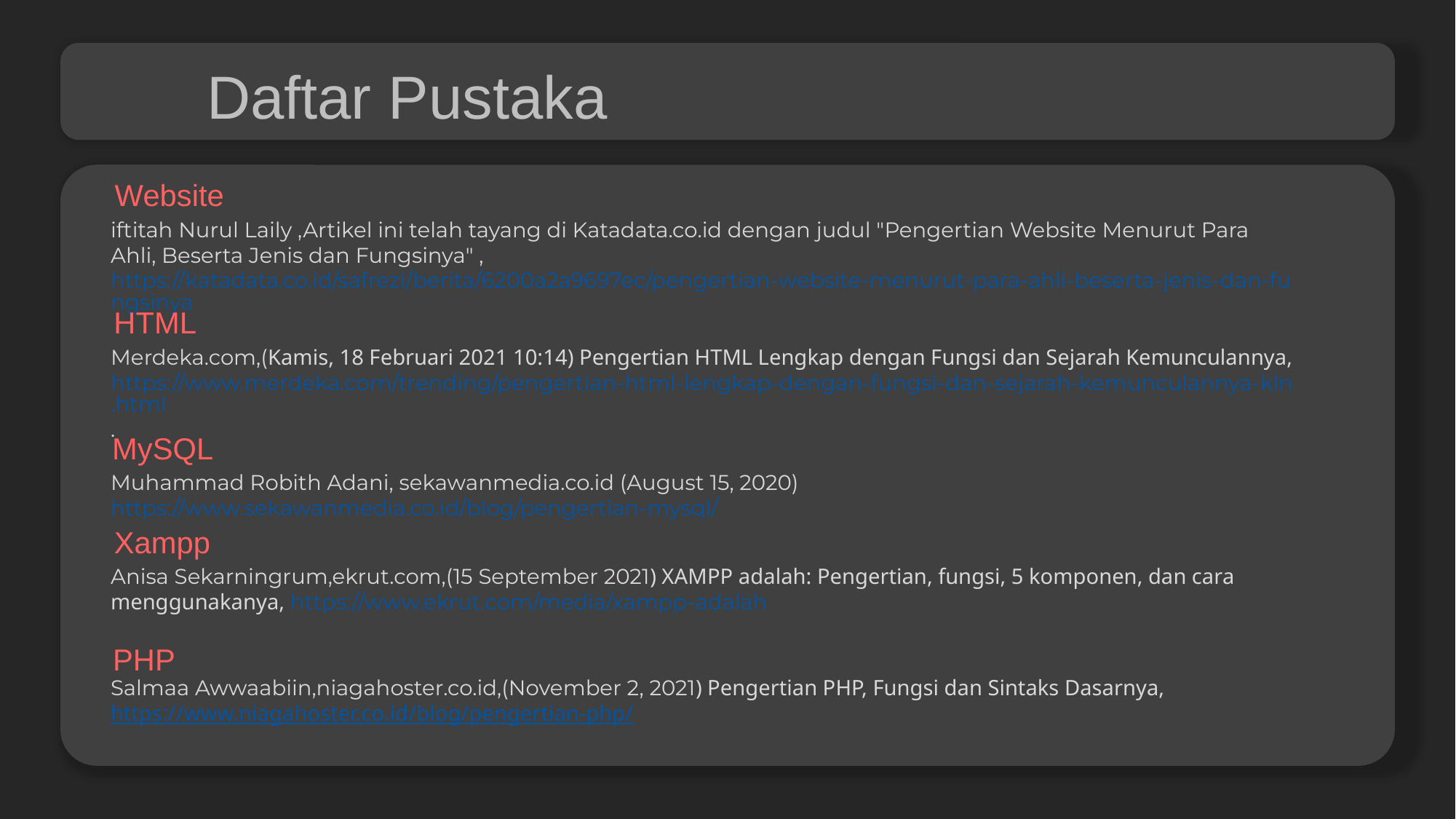

Daftar Pustaka

Website
iftitah Nurul Laily ,Artikel ini telah tayang di Katadata.co.id dengan judul "Pengertian Website Menurut Para Ahli, Beserta Jenis dan Fungsinya" , https://katadata.co.id/safrezi/berita/6200a2a9697ec/pengertian-website-menurut-para-ahli-beserta-jenis-dan-fungsinya

HTML
Merdeka.com,(Kamis, 18 Februari 2021 10:14) Pengertian HTML Lengkap dengan Fungsi dan Sejarah Kemunculannya, https://www.merdeka.com/trending/pengertian-html-lengkap-dengan-fungsi-dan-sejarah-kemunculannya-kln.html.

MySQL
Muhammad Robith Adani, sekawanmedia.co.id (August 15, 2020) https://www.sekawanmedia.co.id/blog/pengertian-mysql/

Xampp
Anisa Sekarningrum,ekrut.com,(15 September 2021) XAMPP adalah: Pengertian, fungsi, 5 komponen, dan cara menggunakanya, https://www.ekrut.com/media/xampp-adalah

PHP
Salmaa Awwaabiin,niagahoster.co.id,(November 2, 2021) Pengertian PHP, Fungsi dan Sintaks Dasarnya, https://www.niagahoster.co.id/blog/pengertian-php/